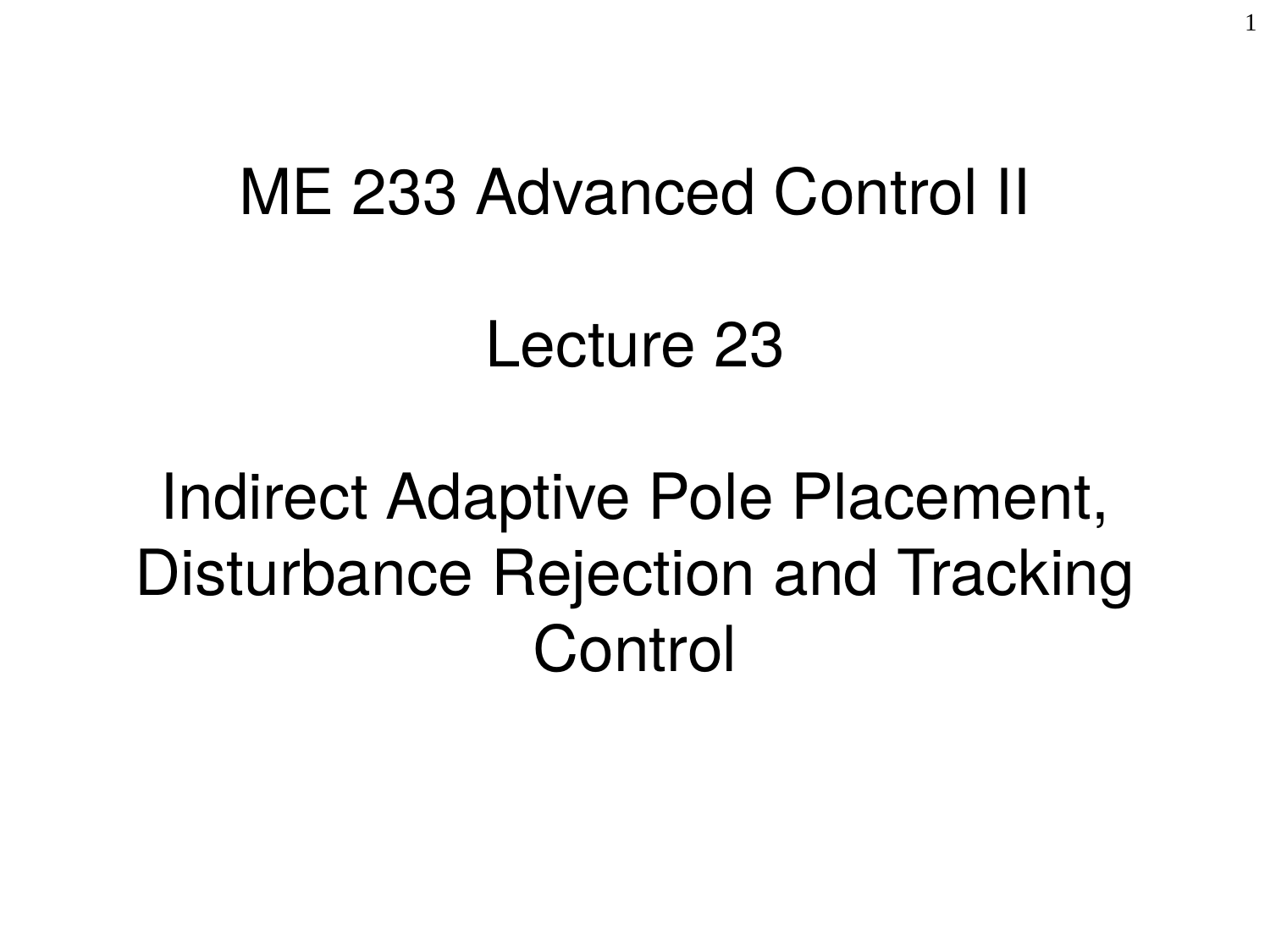

1
# ME 233 Advanced Control II Lecture 23 Indirect Adaptive Pole Placement, Disturbance Rejection and Tracking Control
TexPoint fonts used in EMF.
Read the TexPoint manual before you delete this box.: AAAA